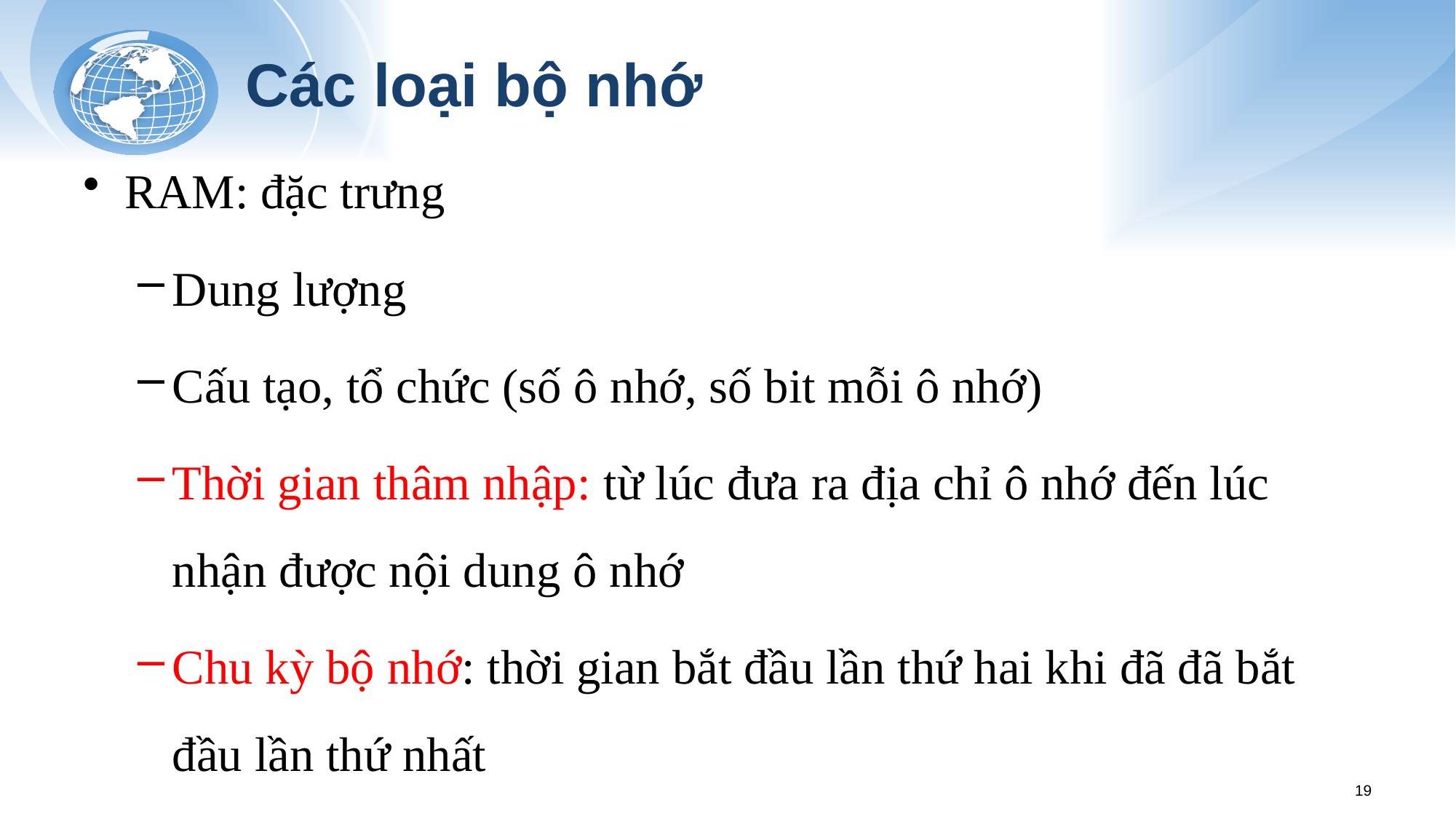

# Các loại bộ nhớ
RAM: đặc trưng
Dung lượng
Cấu tạo, tổ chức (số ô nhớ, số bit mỗi ô nhớ)
Thời gian thâm nhập: từ lúc đưa ra địa chỉ ô nhớ đến lúc nhận được nội dung ô nhớ
Chu kỳ bộ nhớ: thời gian bắt đầu lần thứ hai khi đã đã bắt đầu lần thứ nhất
19